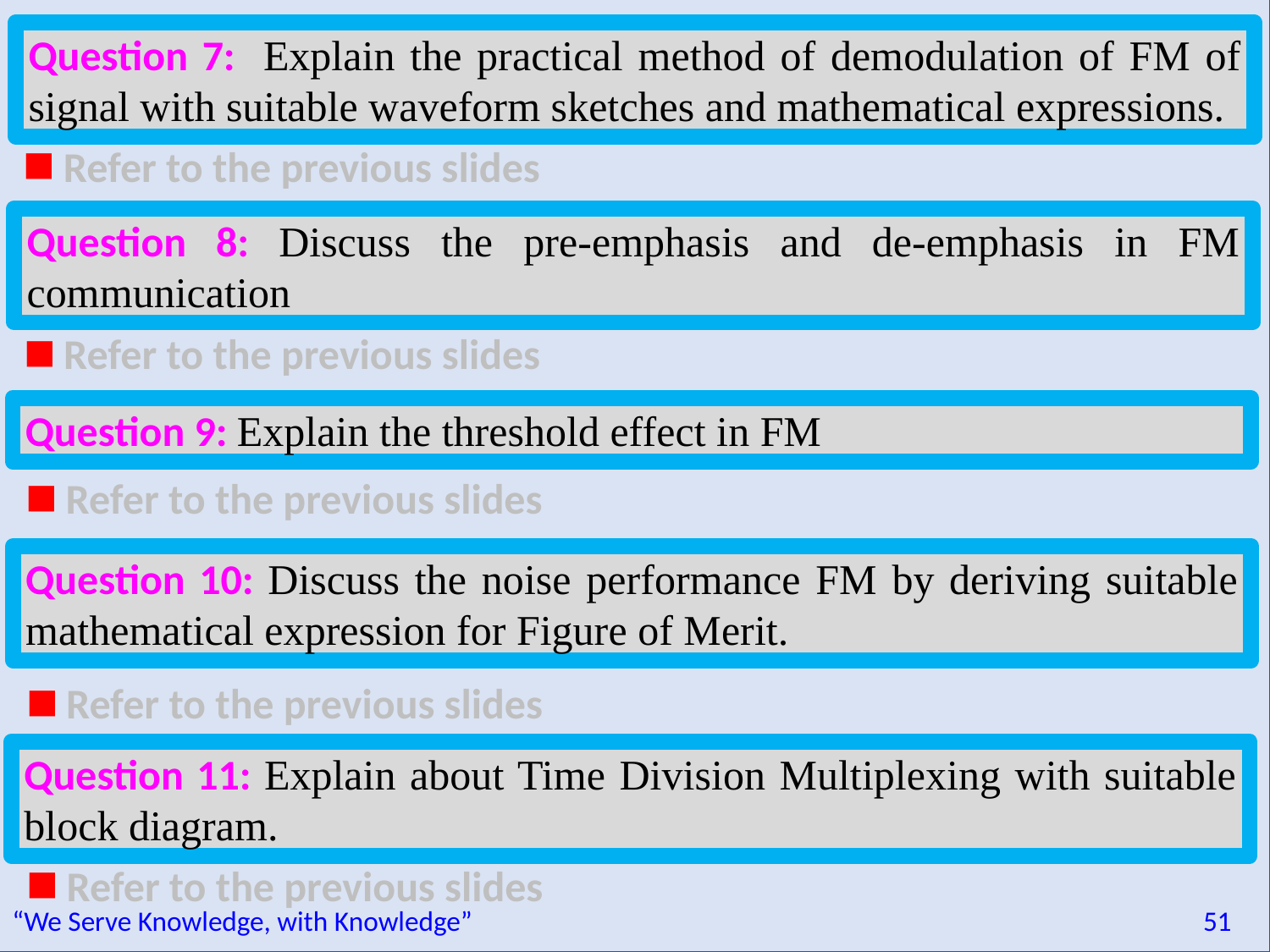

Question 7:  Explain the practical method of demodulation of FM of signal with suitable waveform sketches and mathematical expressions.
Refer to the previous slides
Question 8: Discuss the pre-emphasis and de-emphasis in FM communication
Refer to the previous slides
Question 9: Explain the threshold effect in FM
Refer to the previous slides
Question 10: Discuss the noise performance FM by deriving suitable mathematical expression for Figure of Merit.
Refer to the previous slides
Question 11: Explain about Time Division Multiplexing with suitable block diagram.
Refer to the previous slides